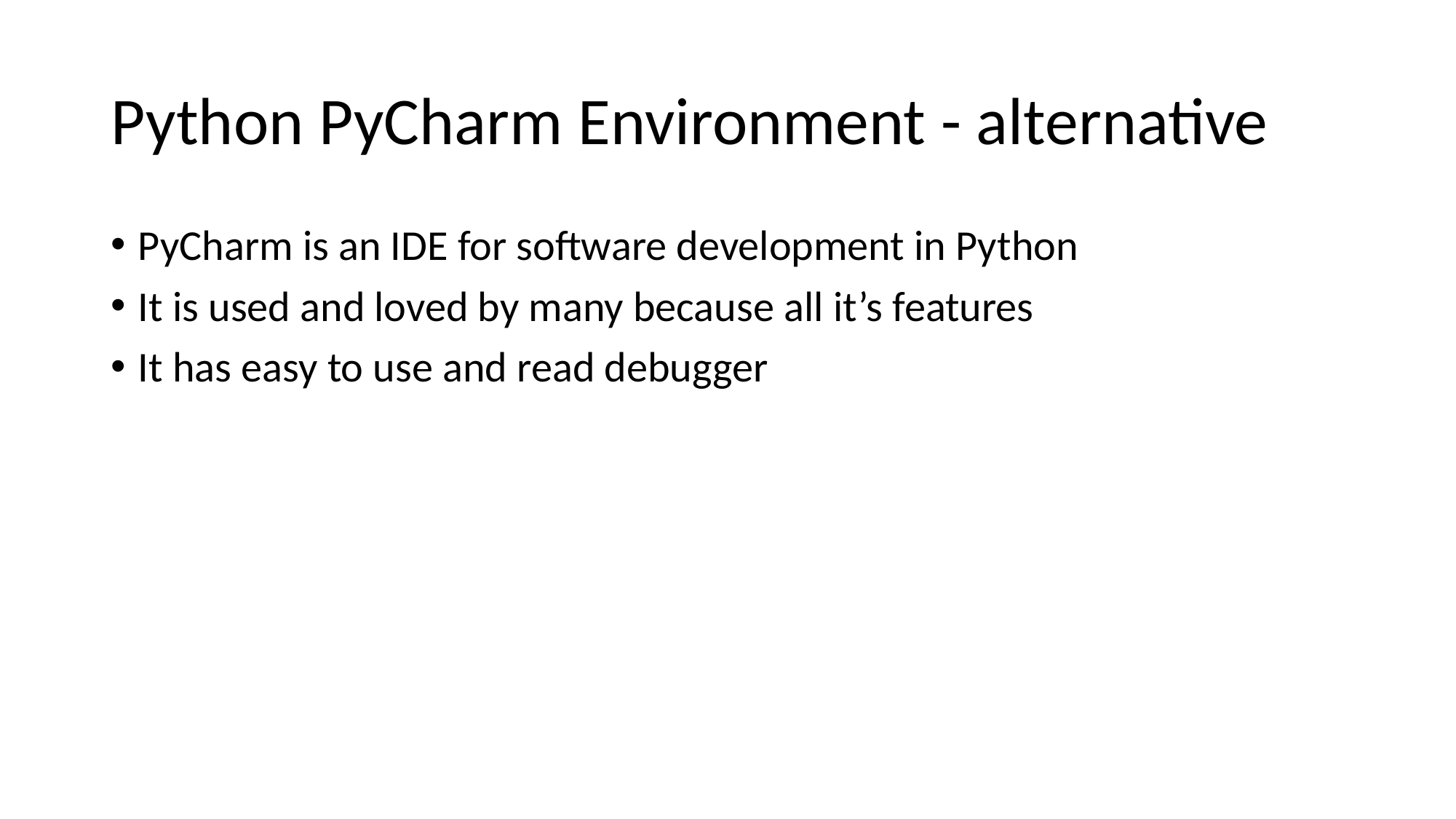

# Python PyCharm Environment - alternative
PyCharm is an IDE for software development in Python
It is used and loved by many because all it’s features
It has easy to use and read debugger